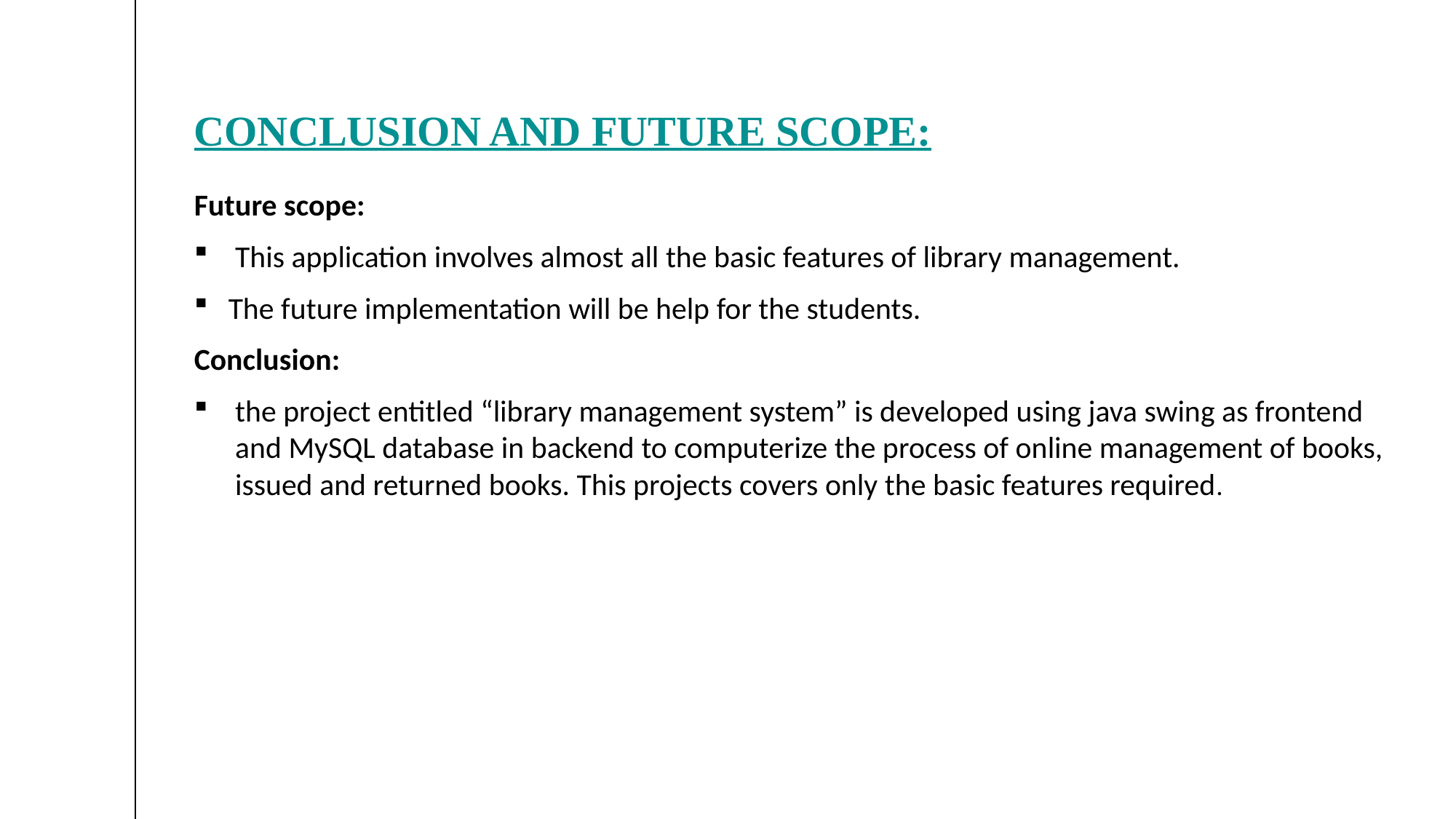

# Conclusion and future scope:
Future scope:
This application involves almost all the basic features of library management.
The future implementation will be help for the students.
Conclusion:
the project entitled “library management system” is developed using java swing as frontend and MySQL database in backend to computerize the process of online management of books, issued and returned books. This projects covers only the basic features required.